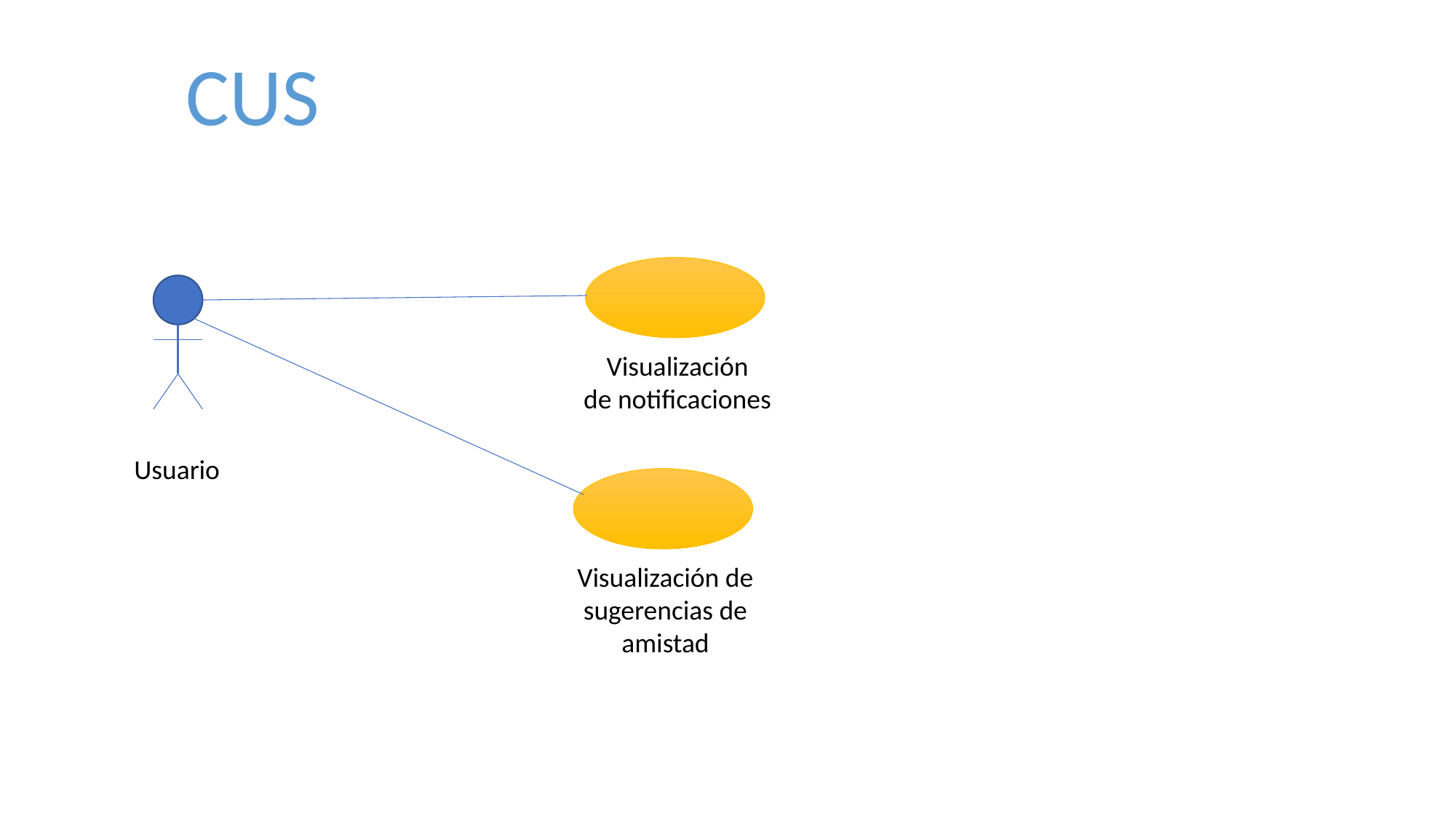

CUS

Visualización de notificaciones

Usuario

Visualización de sugerencias de amistad